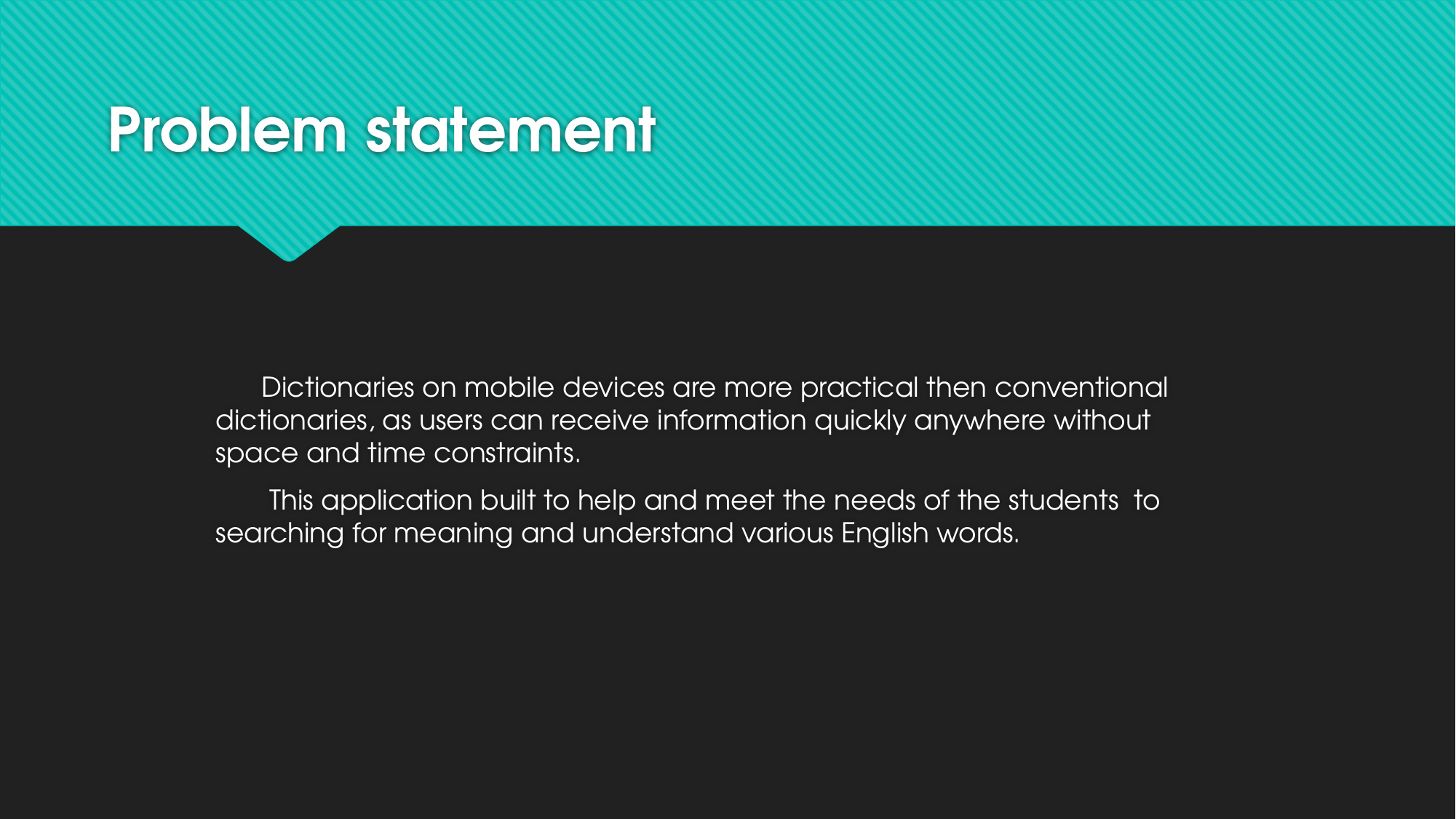

# Problem statement
      Dictionaries on mobile devices are more practical then conventional dictionaries, as users can receive information quickly anywhere without space and time constraints.
       This application built to help and meet the needs of the students  to searching for meaning and understand various English words.